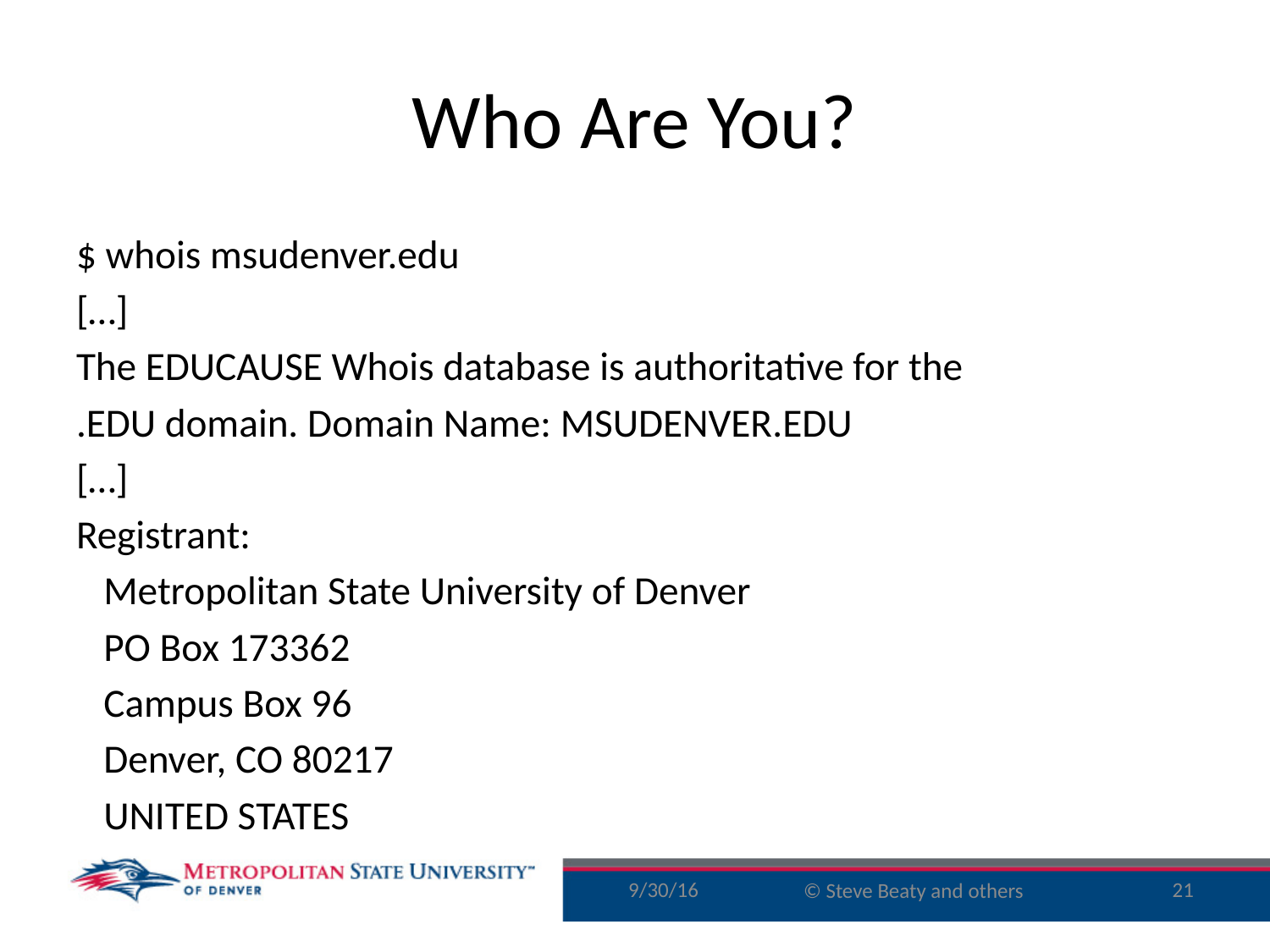

# Who Are You?
$ whois msudenver.edu
[…]
The EDUCAUSE Whois database is authoritative for the
.EDU domain. Domain Name: MSUDENVER.EDU
[…]
Registrant:
   Metropolitan State University of Denver
   PO Box 173362
   Campus Box 96
   Denver, CO 80217
   UNITED STATES
9/30/16
21
© Steve Beaty and others